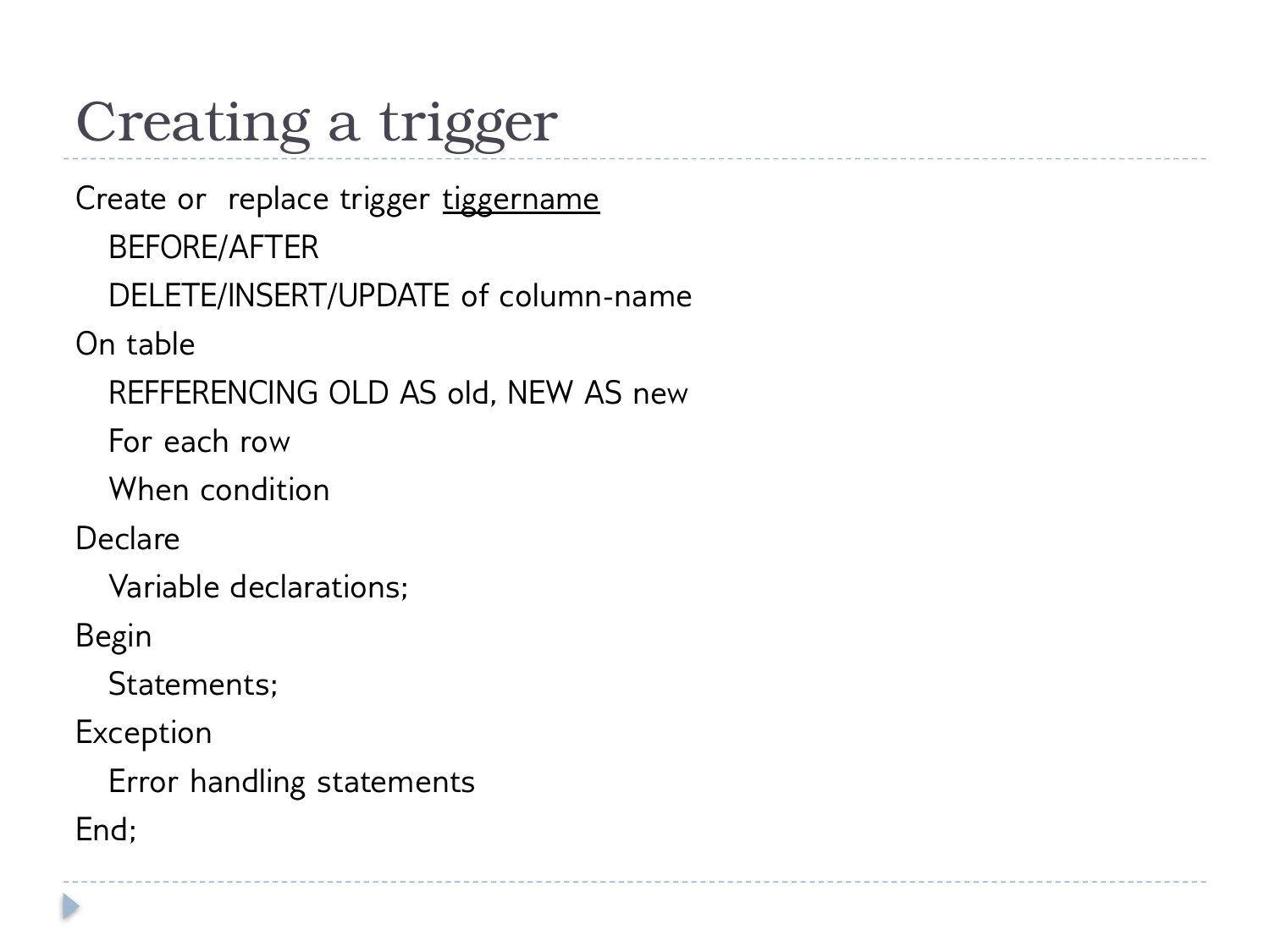

# Creating a trigger
Create or  replace trigger tiggername
	BEFORE/AFTER
	DELETE/INSERT/UPDATE of column-name
On table
	REFFERENCING OLD AS old, NEW AS new
	For each row
	When condition
Declare
	Variable declarations;
Begin
	Statements;
Exception
	Error handling statements
End;